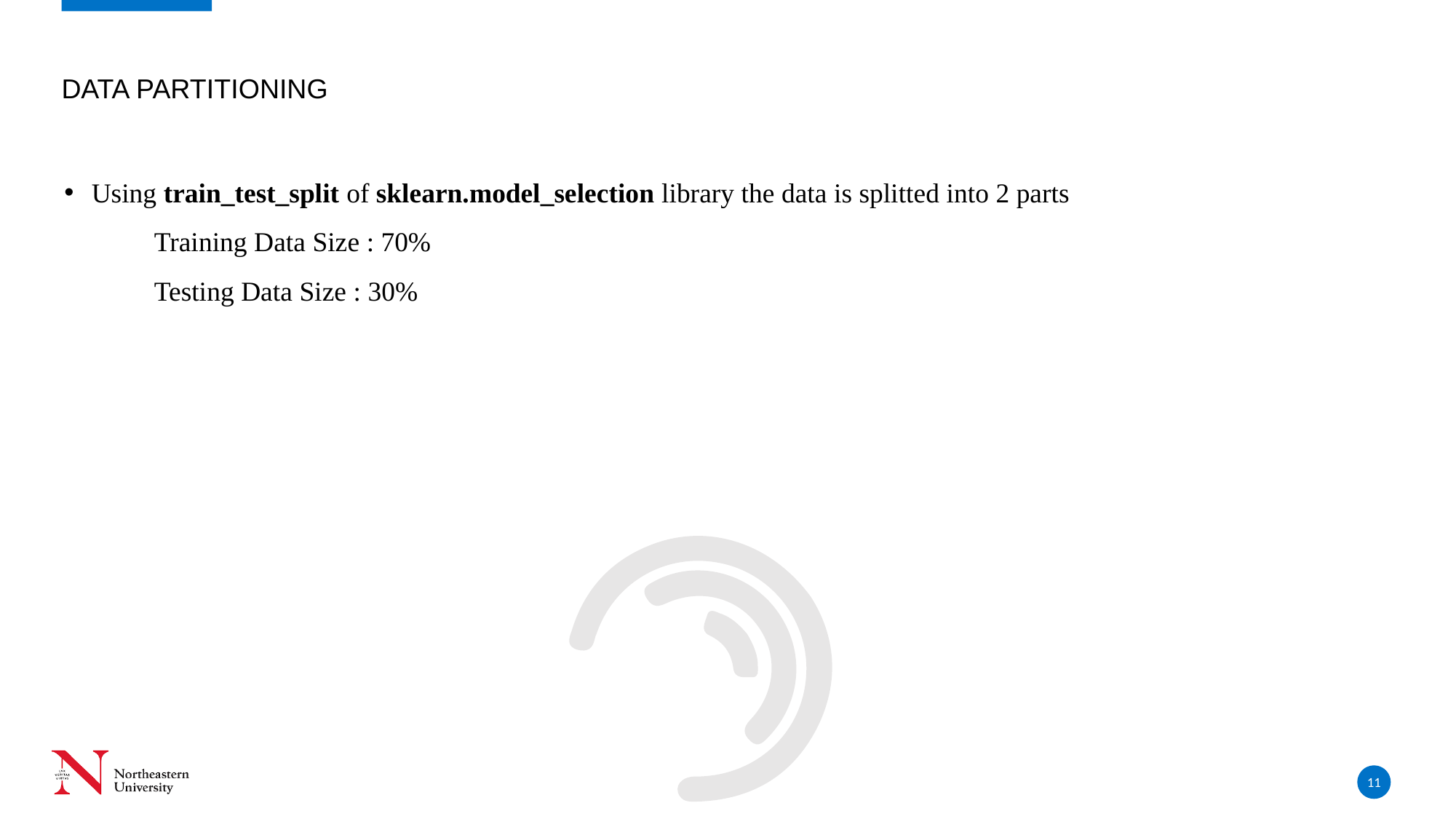

# Data Partitioning
Using train_test_split of sklearn.model_selection library the data is splitted into 2 parts
             Training Data Size : 70%
             Testing Data Size : 30%

11